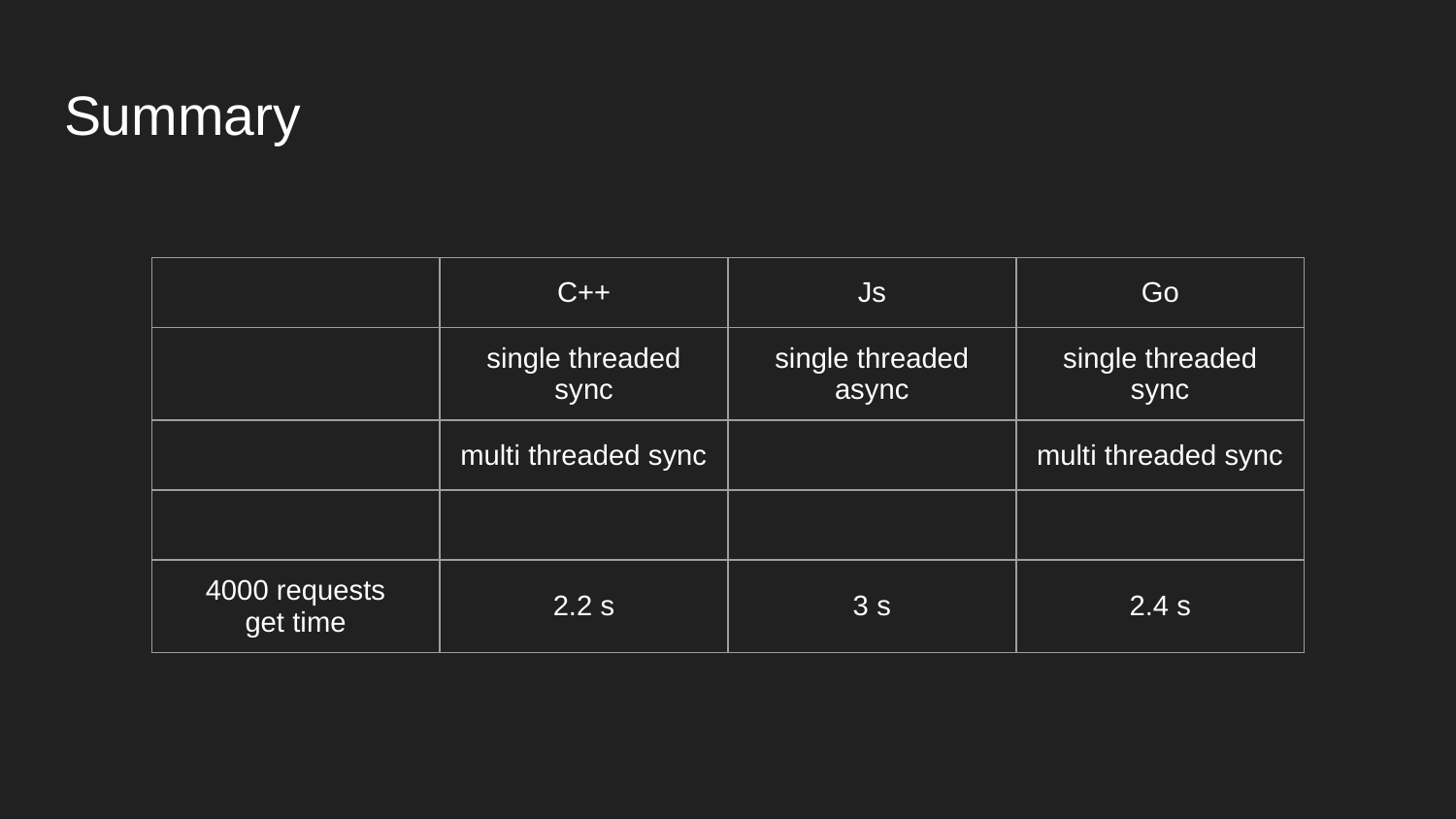

# Summary

|  | C++ | Js | Go |
| --- | --- | --- | --- |
|  | single threaded sync | single threaded async | single threaded sync |
|  | multi threaded sync |  | multi threaded sync |
|  |  |  |  |
| 4000 requests get time | 2.2 s | 3 s | 2.4 s |